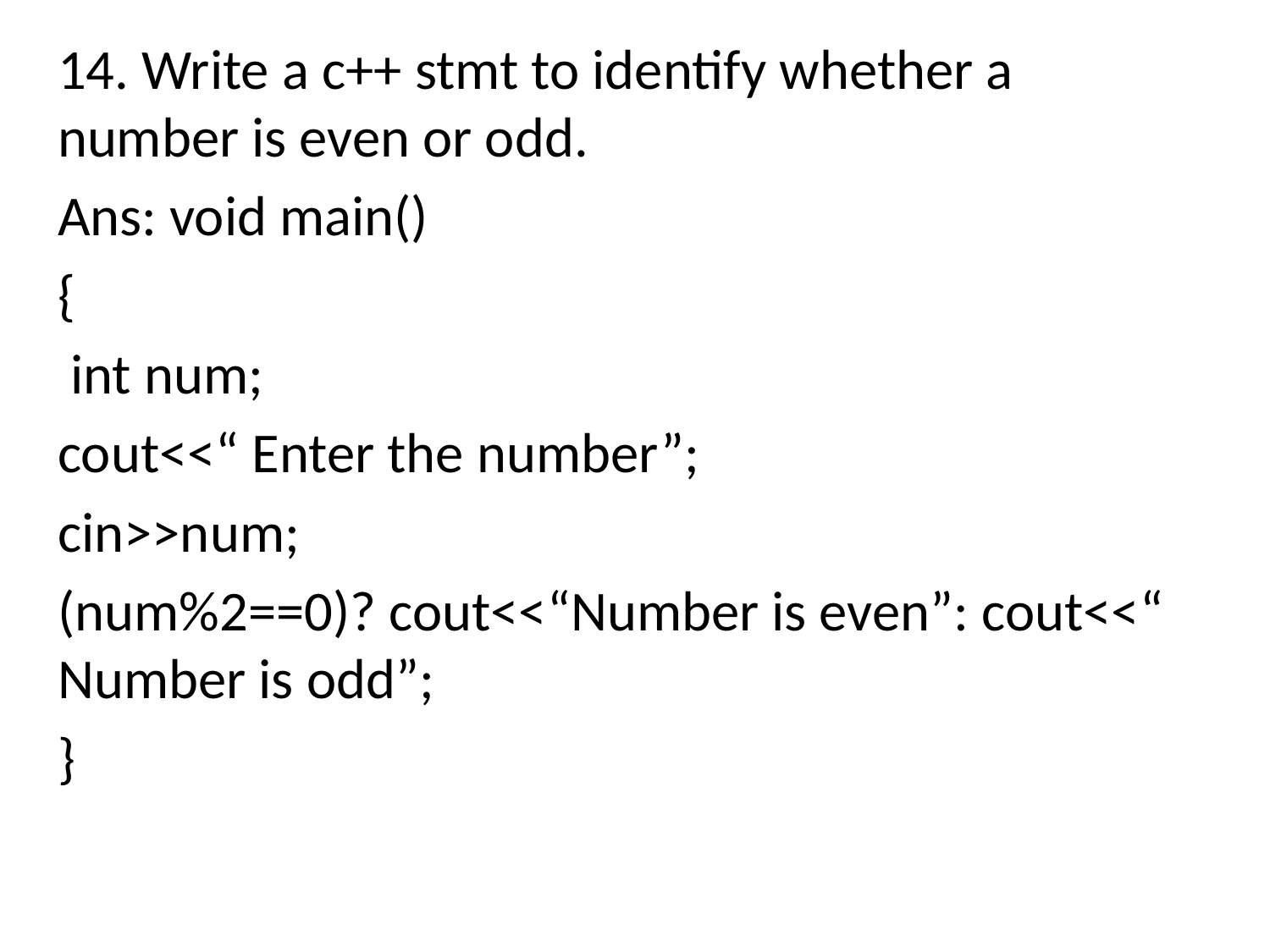

14. Write a c++ stmt to identify whether a number is even or odd.
Ans: void main()
{
 int num;
cout<<“ Enter the number”;
cin>>num;
(num%2==0)? cout<<“Number is even”: cout<<“ Number is odd”;
}